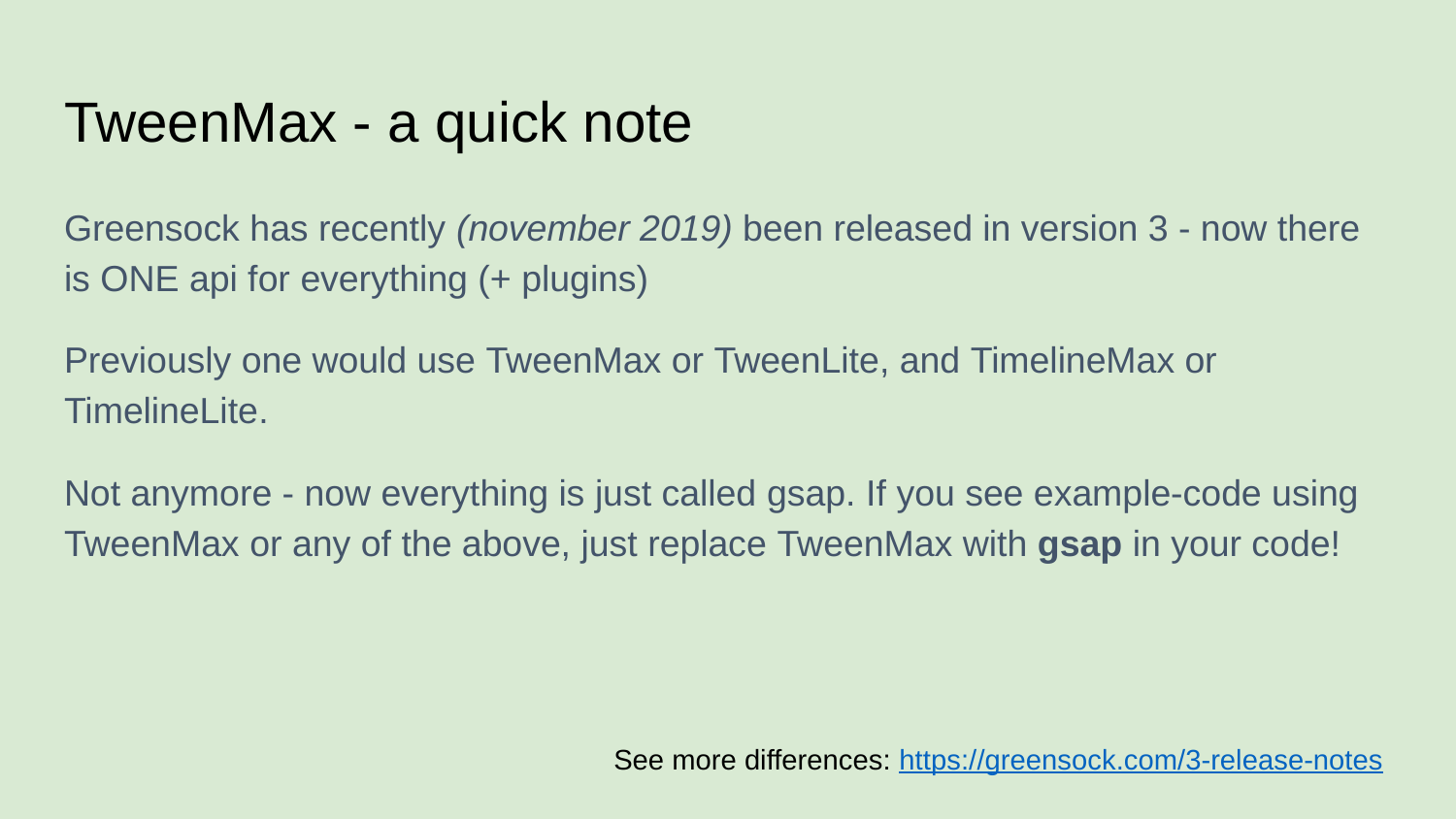

# TweenMax - a quick note
Greensock has recently (november 2019) been released in version 3 - now there is ONE api for everything (+ plugins)
Previously one would use TweenMax or TweenLite, and TimelineMax or TimelineLite.
Not anymore - now everything is just called gsap. If you see example-code using TweenMax or any of the above, just replace TweenMax with gsap in your code!
See more differences: https://greensock.com/3-release-notes